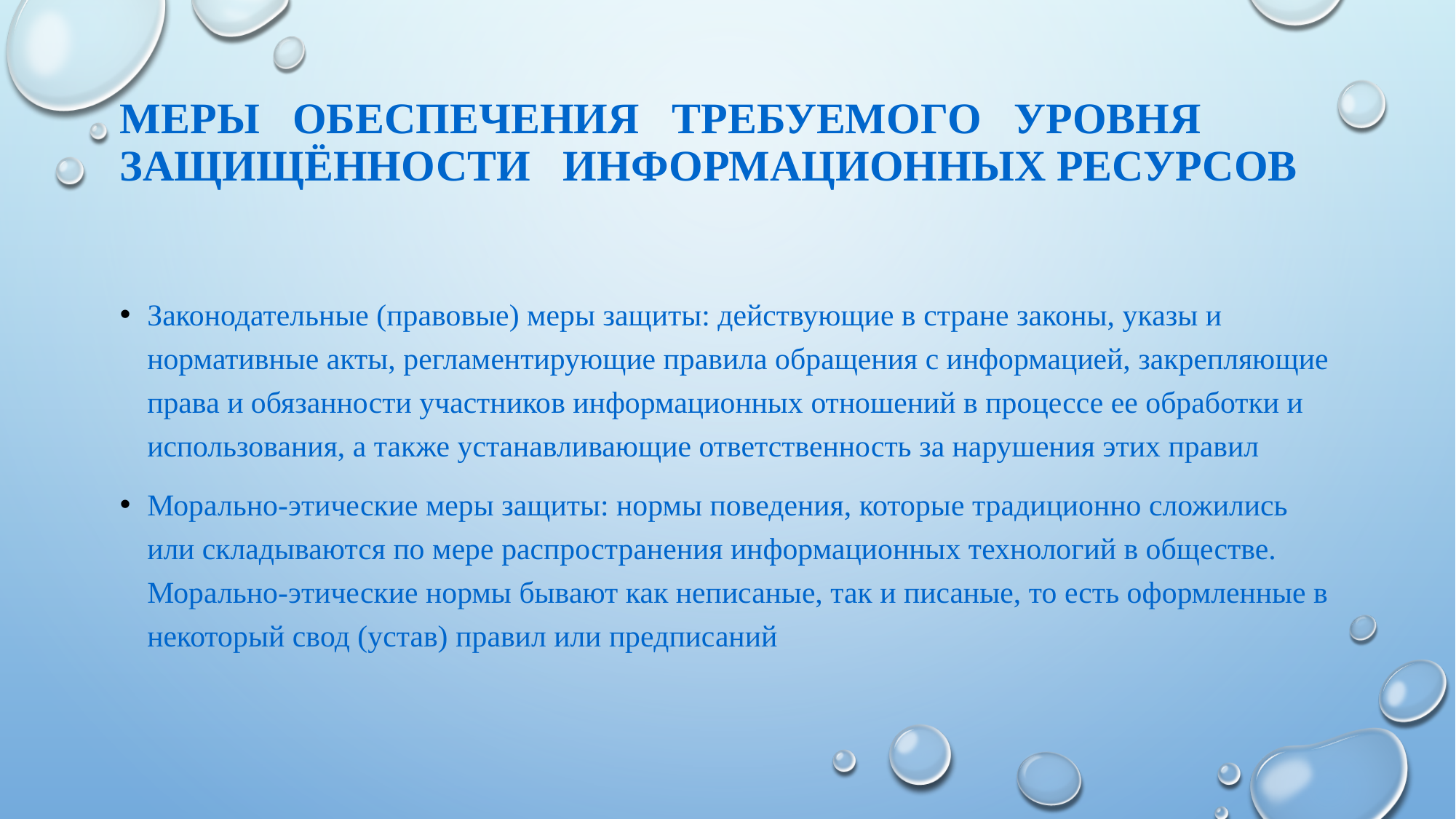

# Меры   обеспечения   требуемого   уровня защищённости   информационных ресурсов
Законодательные (правовые) меры защиты: действующие в стране законы, указы и нормативные акты, регламентирующие правила обращения с информацией, закрепляющие права и обязанности участников информационных отношений в процессе ее обработки и использования, а также устанавливающие ответственность за нарушения этих правил
Морально-этические меры защиты: нормы поведения, которые традиционно сложились или складываются по мере распространения информационных технологий в обществе. Морально-этические нормы бывают как неписаные, так и писаные, то есть оформленные в некоторый свод (устав) правил или предписаний